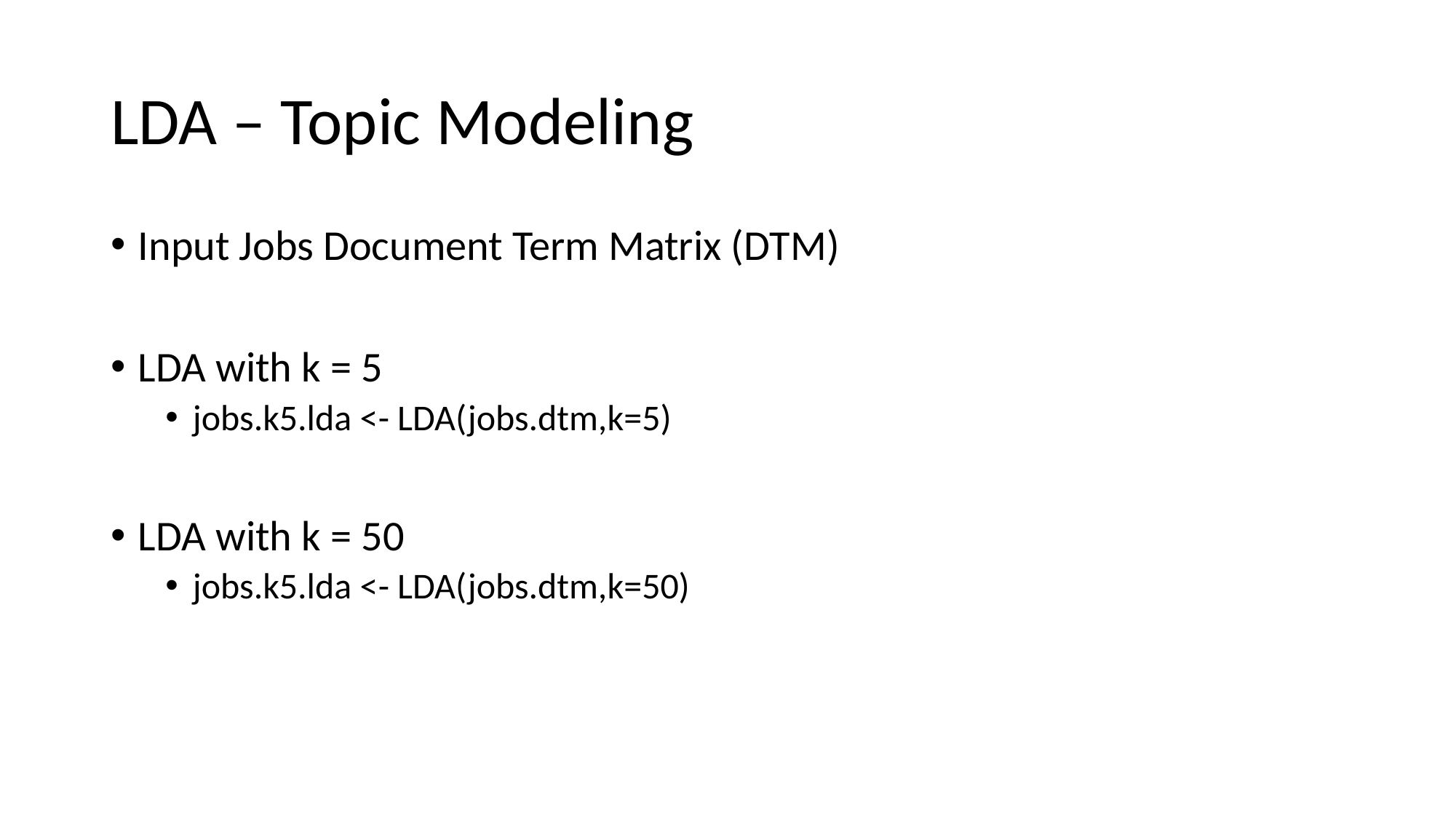

# LDA – Topic Modeling
Input Jobs Document Term Matrix (DTM)

LDA with k = 5
jobs.k5.lda <- LDA(jobs.dtm,k=5)

LDA with k = 50
jobs.k5.lda <- LDA(jobs.dtm,k=50)